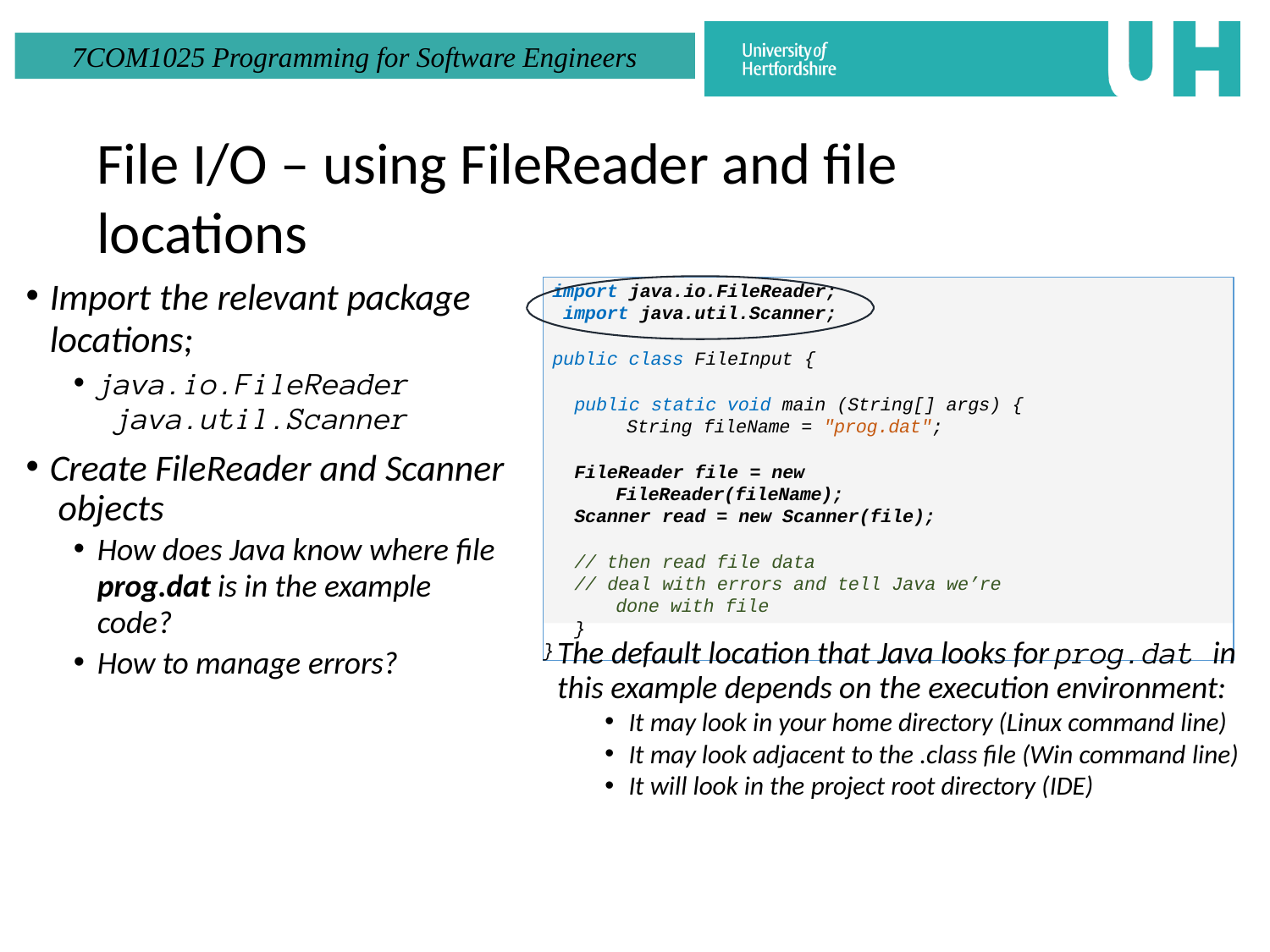

# File I/O – using FileReader and file locations
Import the relevant package
locations;
java.io.FileReader  java.util.Scanner
Create FileReader and Scanner  objects
How does Java know where file
prog.dat is in the example code?
How to manage errors?

import java.io.FileReader;  import java.util.Scanner;

public class FileInput {

public static void main (String[] args) {  String fileName = "prog.dat";

FileReader file = new FileReader(fileName);
Scanner read = new Scanner(file);

// then read file data
// deal with errors and tell Java we’re done with file
}
}
The default location that Java looks for prog.dat in
this example depends on the execution environment:
It may look in your home directory (Linux command line)
It may look adjacent to the .class file (Win command line)
It will look in the project root directory (IDE)